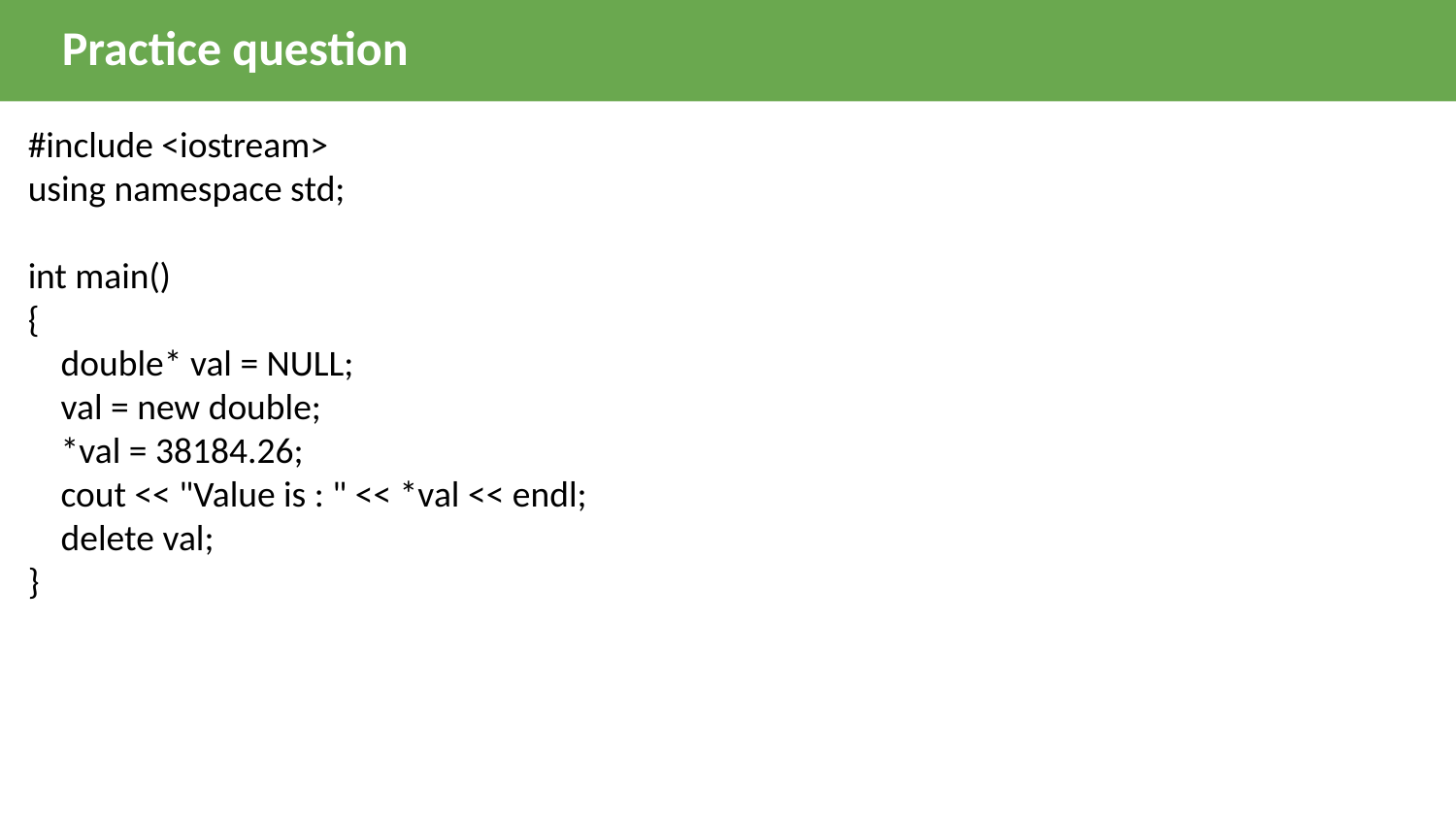

Practice question
#include <iostream>
using namespace std;

int main()
{
    double* val = NULL;
    val = new double;
    *val = 38184.26;
    cout << "Value is : " << *val << endl;
    delete val;
}